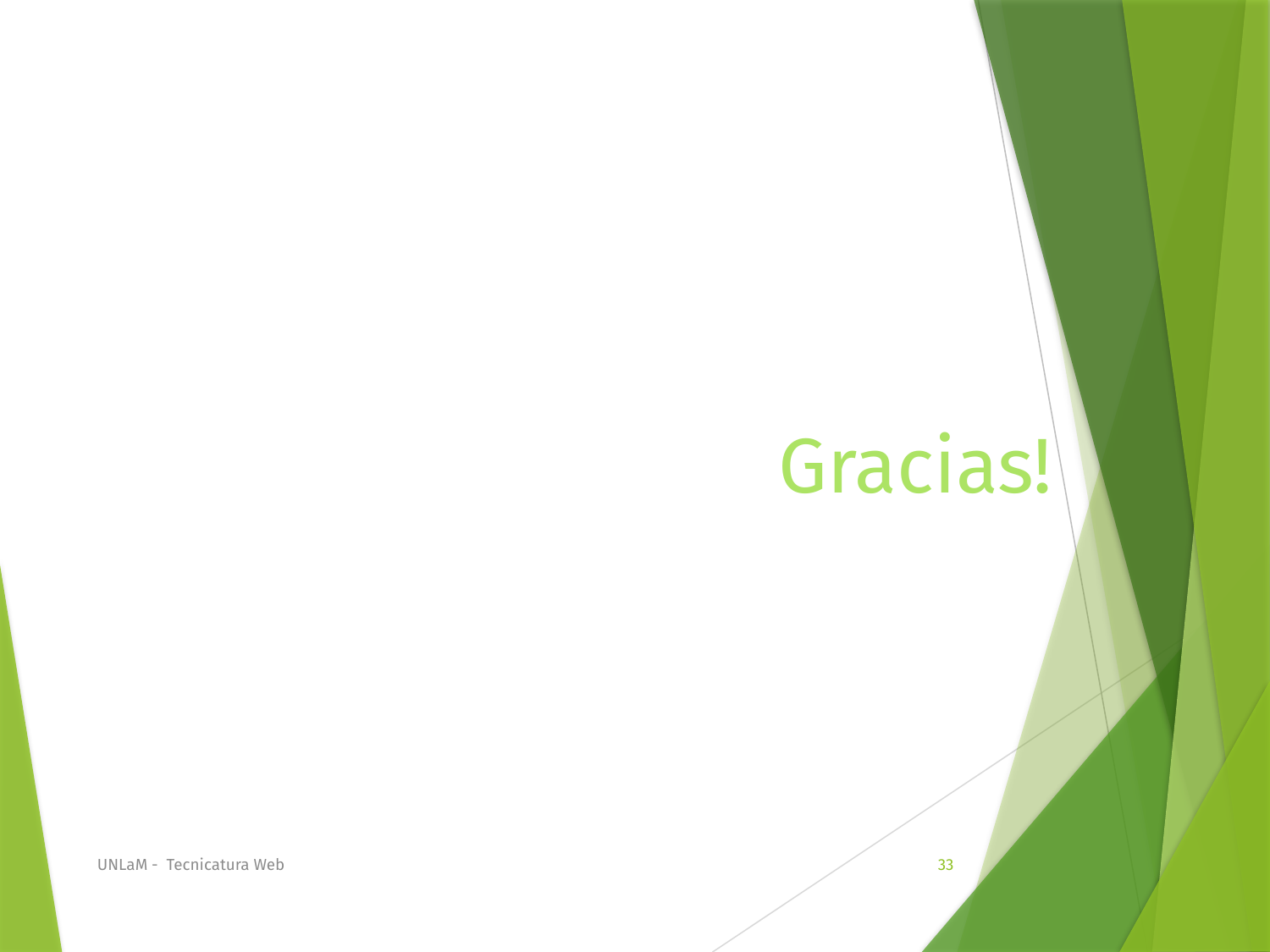

# Gracias!
UNLaM -  Tecnicatura Web
33